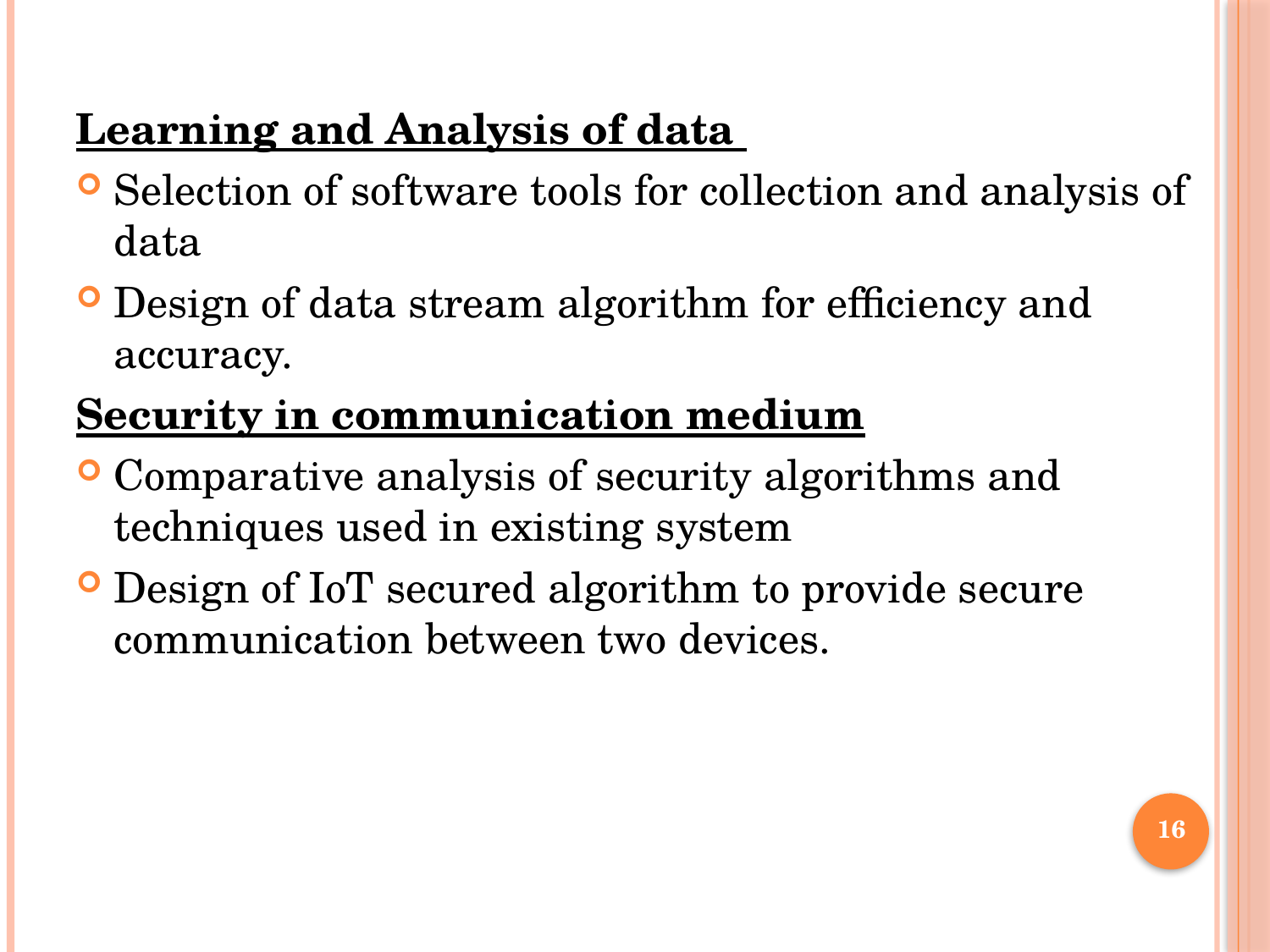

Learning and Analysis of data
Selection of software tools for collection and analysis of data
Design of data stream algorithm for efficiency and accuracy.
Security in communication medium
Comparative analysis of security algorithms and techniques used in existing system
Design of IoT secured algorithm to provide secure communication between two devices.

16